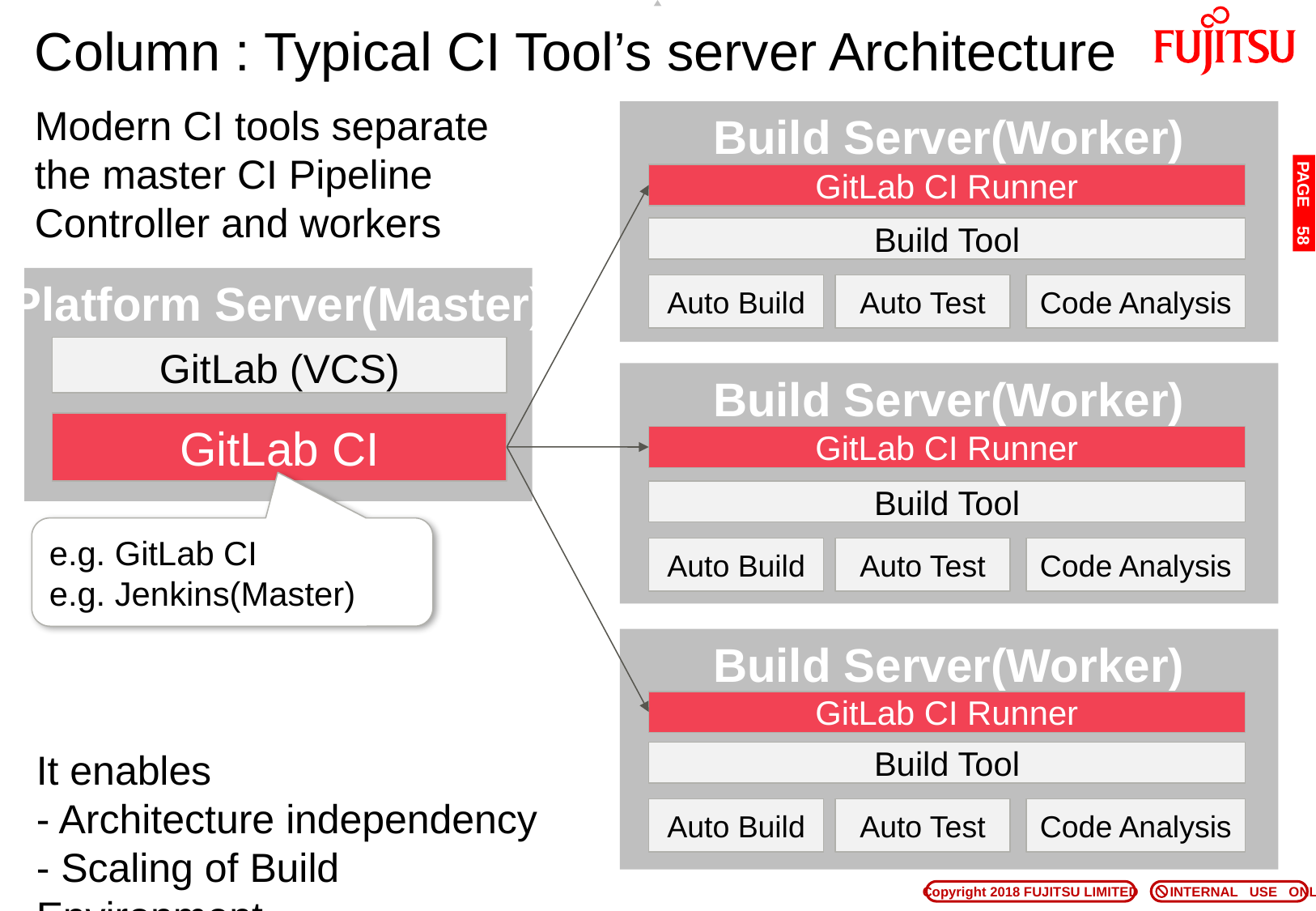

# Column : Typical CI Tool’s server Architecture
Modern CI tools separate the master CI Pipeline Controller and workers
Build Server(Worker)
GitLab CI Runner
PAGE    58
Build Tool
Platform Server(Master)
Auto Build
Auto Test
Code Analysis
GitLab (VCS)
Build Server(Worker)

GitLab CI
GitLab CI Runner
Build Tool
e.g. GitLab CI
e.g. Jenkins(Master)
Auto Build
Auto Test
Code Analysis
Build Server(Worker)
GitLab CI Runner
It enables
- Architecture independency
- Scaling of Build Environment
Build Tool
Auto Build
Auto Test
Code Analysis